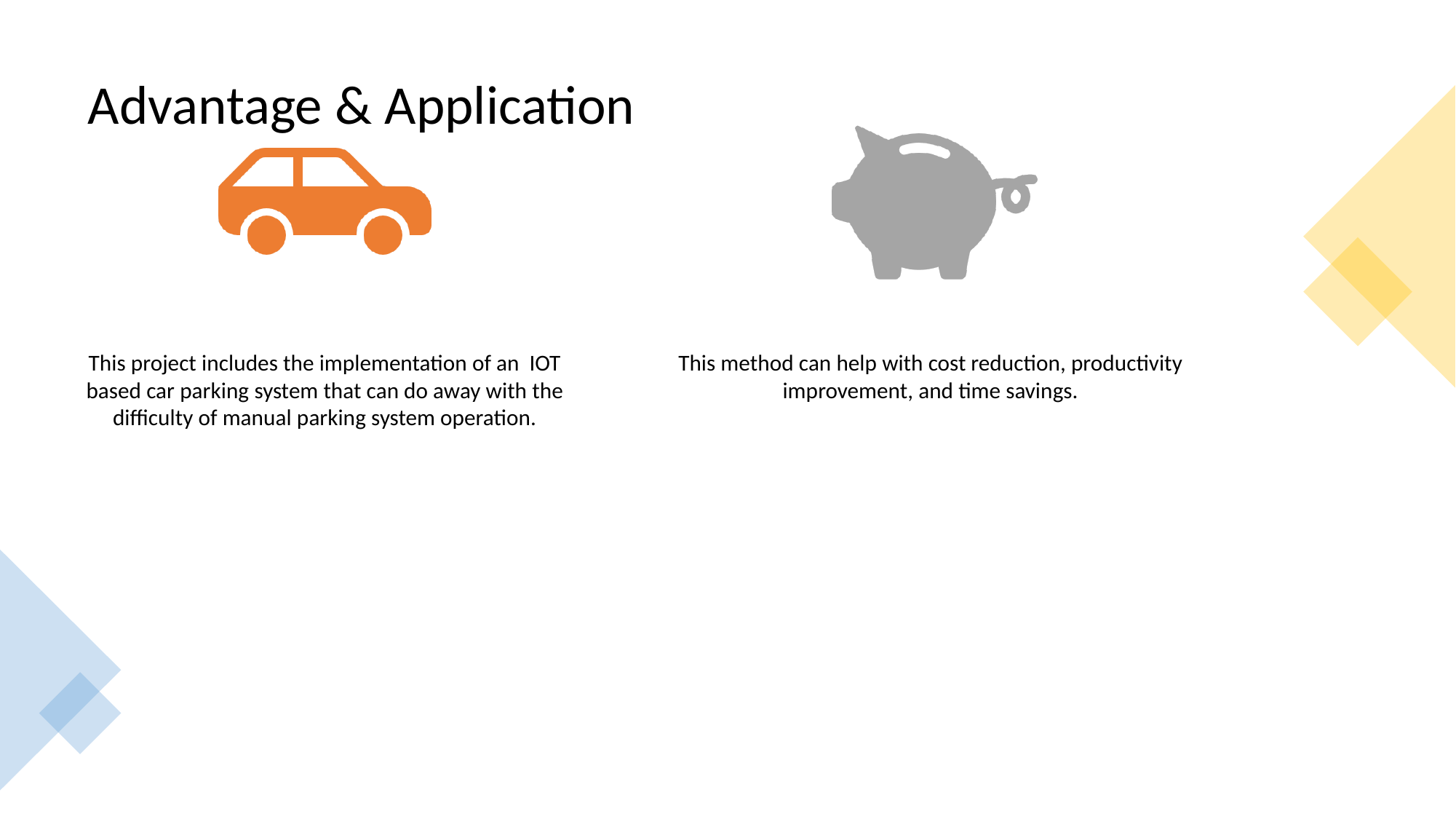

# Advantage & Application

This project includes the implementation of an  IOT based car parking system that can do away with the difficulty of manual parking system operation.
This method can help with cost reduction, productivity improvement, and time savings.